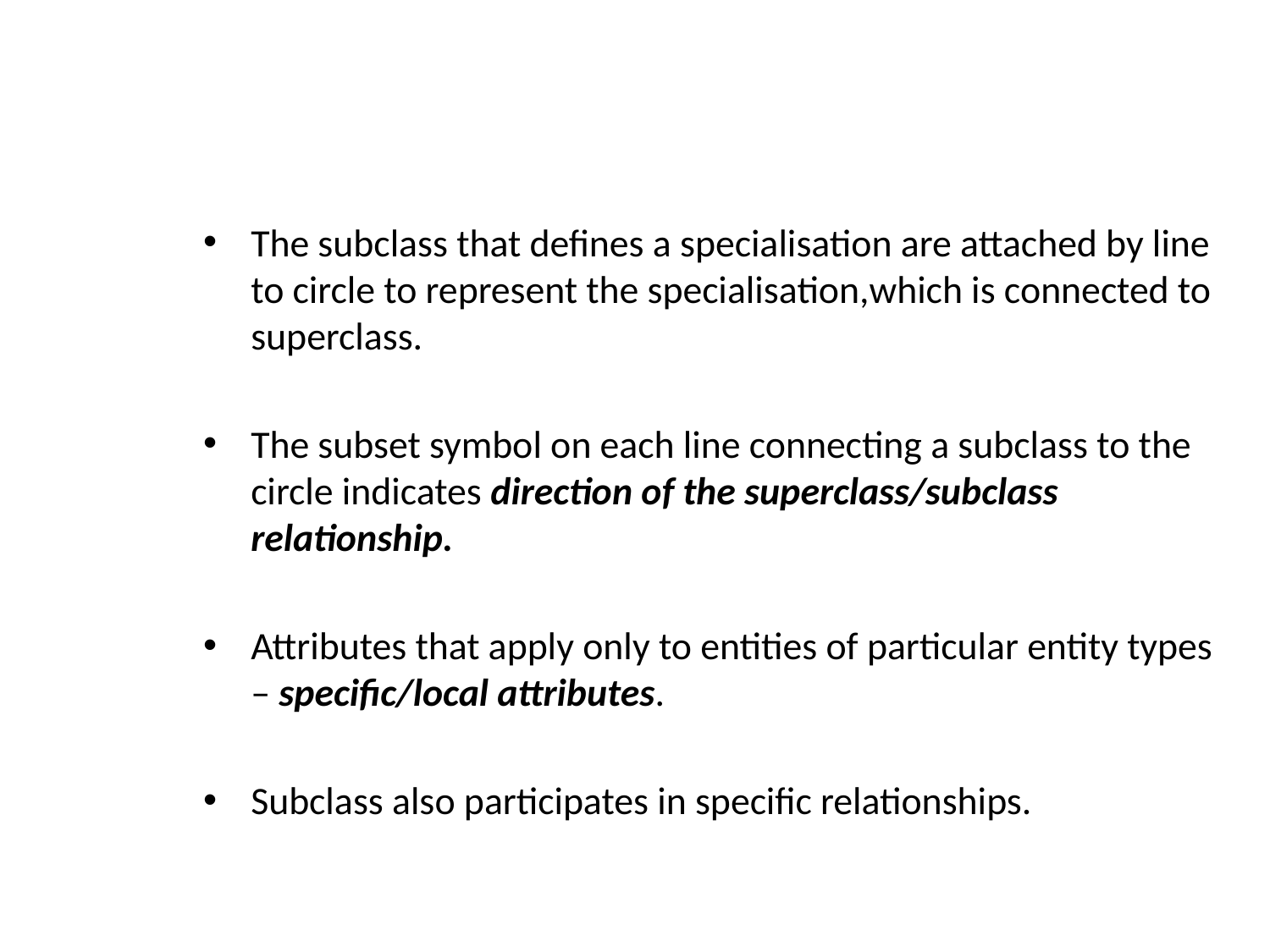

The subclass that defines a specialisation are attached by line to circle to represent the specialisation,which is connected to superclass.

The subset symbol on each line connecting a subclass to the circle indicates direction of the superclass/subclass relationship.

Attributes that apply only to entities of particular entity types – specific/local attributes.

Subclass also participates in specific relationships.